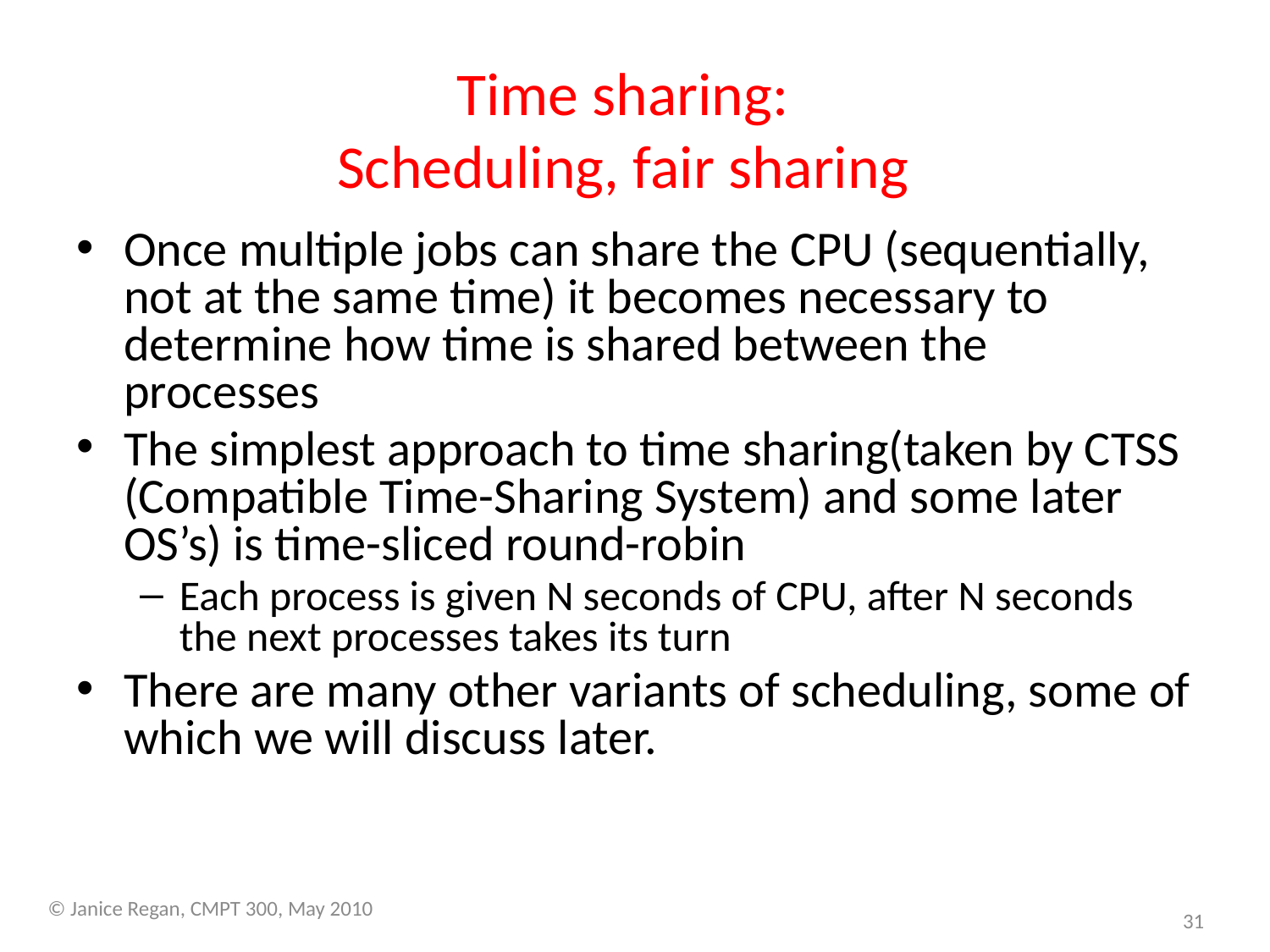

# Time sharing: Scheduling, fair sharing
Once multiple jobs can share the CPU (sequentially, not at the same time) it becomes necessary to determine how time is shared between the processes
The simplest approach to time sharing(taken by CTSS (Compatible Time-Sharing System) and some later OS’s) is time-sliced round-robin
Each process is given N seconds of CPU, after N seconds the next processes takes its turn
There are many other variants of scheduling, some of which we will discuss later.
© Janice Regan, CMPT 300, May 2010
31